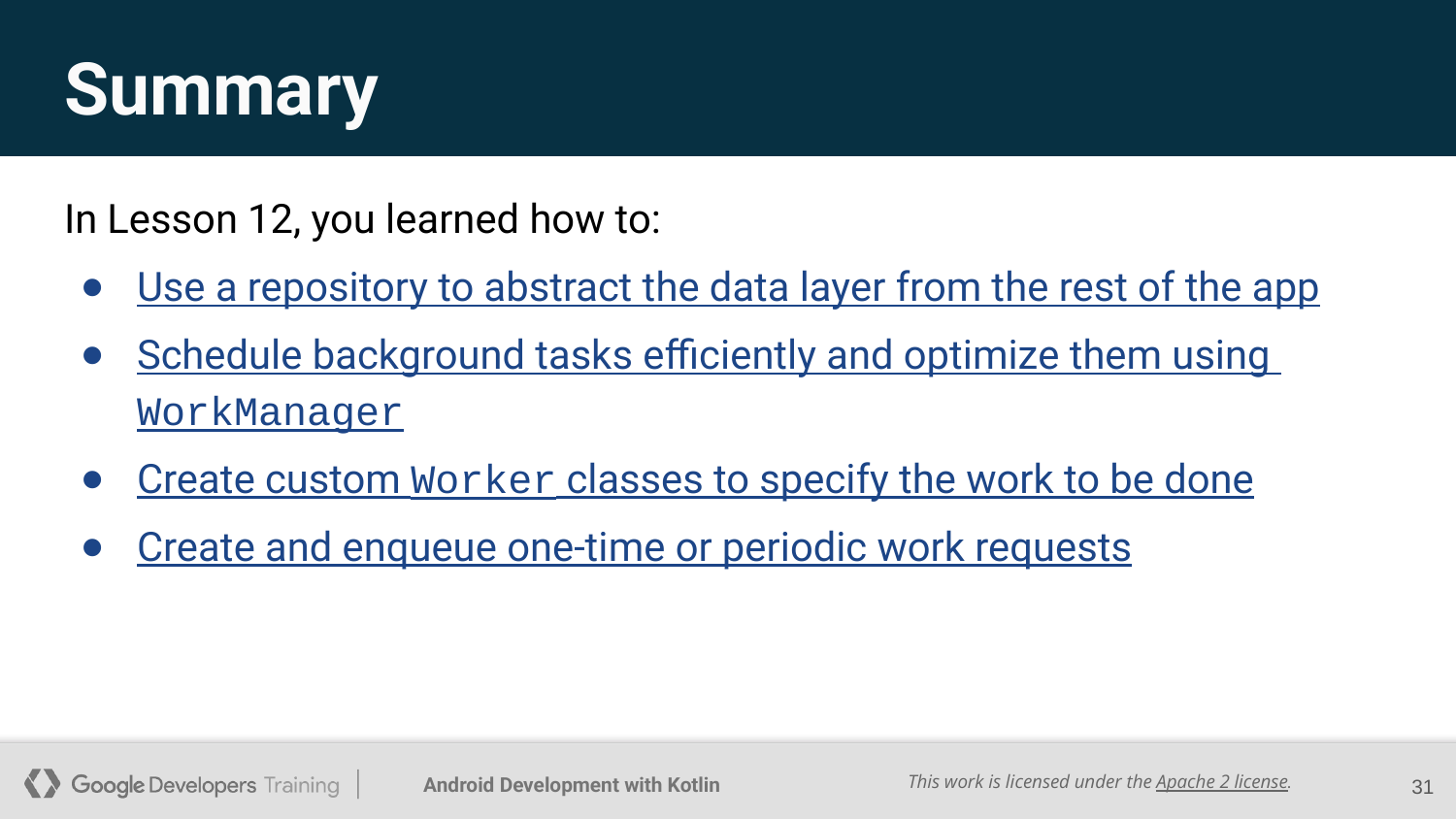

# Summary
In Lesson 12, you learned how to:
Use a repository to abstract the data layer from the rest of the app
Schedule background tasks efficiently and optimize them using WorkManager
Create custom Worker classes to specify the work to be done
Create and enqueue one-time or periodic work requests
31